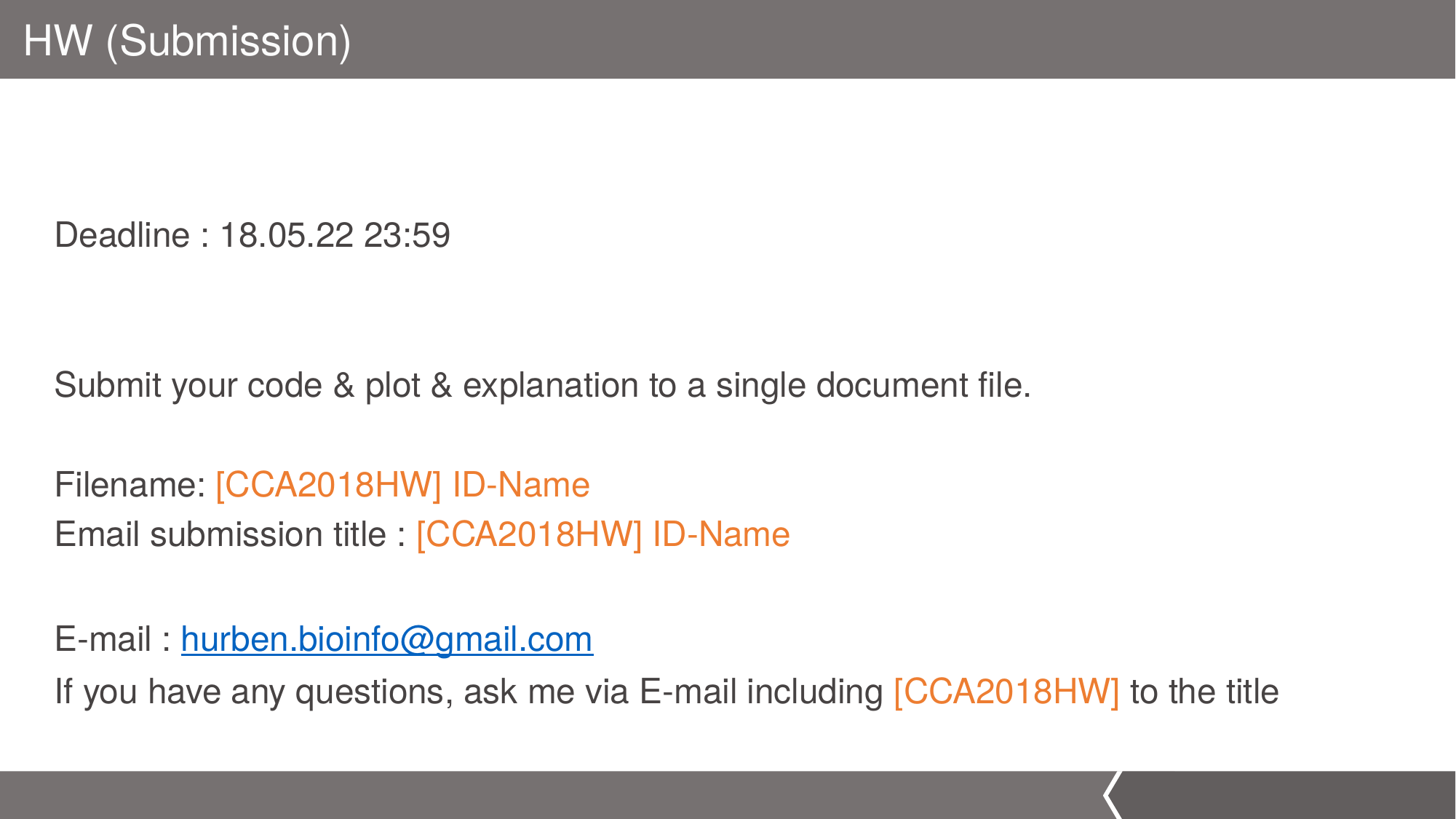

HW (Submission)
Deadline : 18.05.22 23:59

Submit your code & plot & explanation to a single document file.

Filename: [CCA2018HW] ID-Name
Email submission title : [CCA2018HW] ID-Name

E-mail : hurben.bioinfo@gmail.com
If you have any questions, ask me via E-mail including [CCA2018HW] to the title